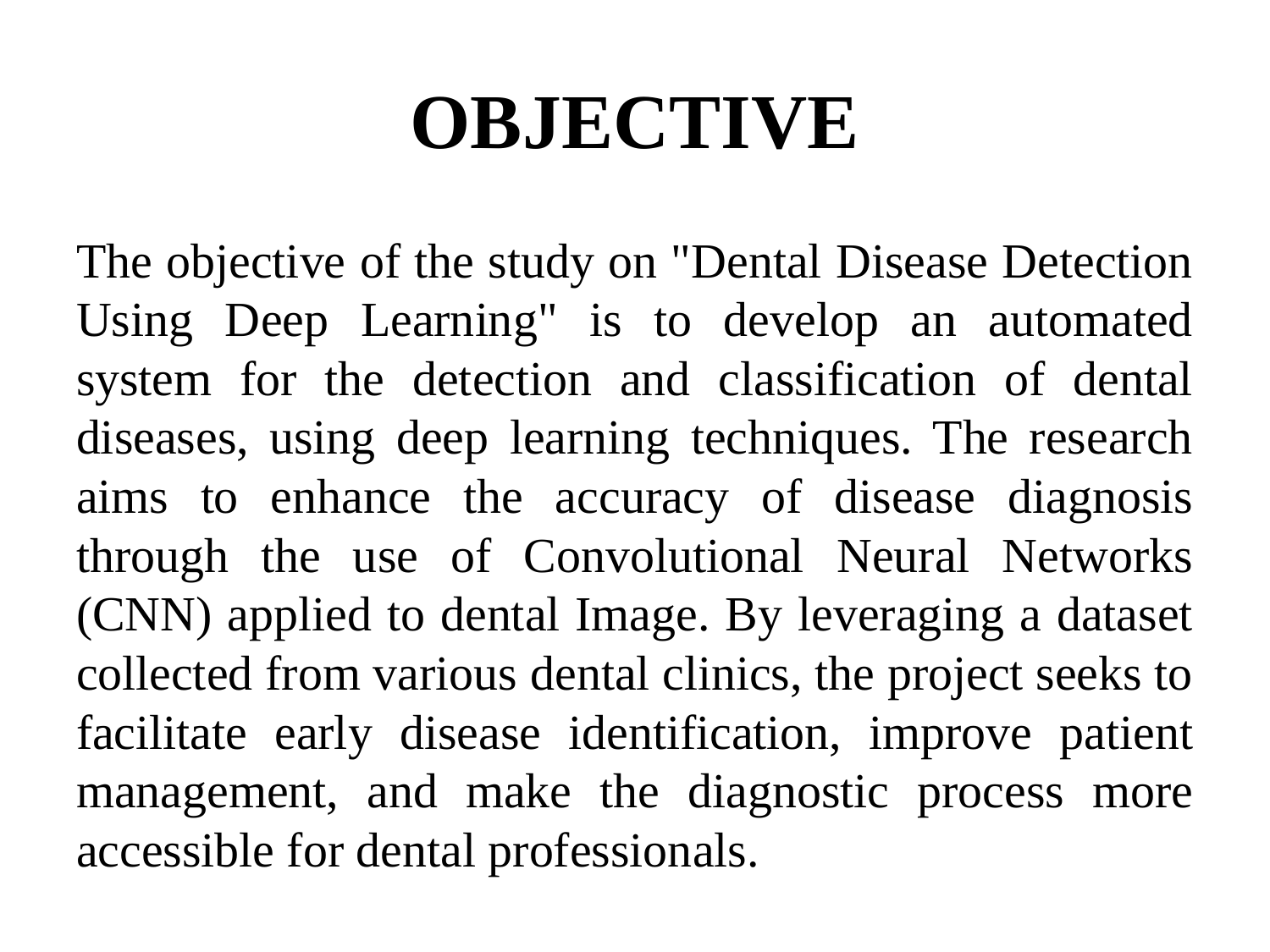

# OBJECTIVE
The objective of the study on "Dental Disease Detection Using Deep Learning" is to develop an automated system for the detection and classification of dental diseases, using deep learning techniques. The research aims to enhance the accuracy of disease diagnosis through the use of Convolutional Neural Networks (CNN) applied to dental Image. By leveraging a dataset collected from various dental clinics, the project seeks to facilitate early disease identification, improve patient management, and make the diagnostic process more accessible for dental professionals.